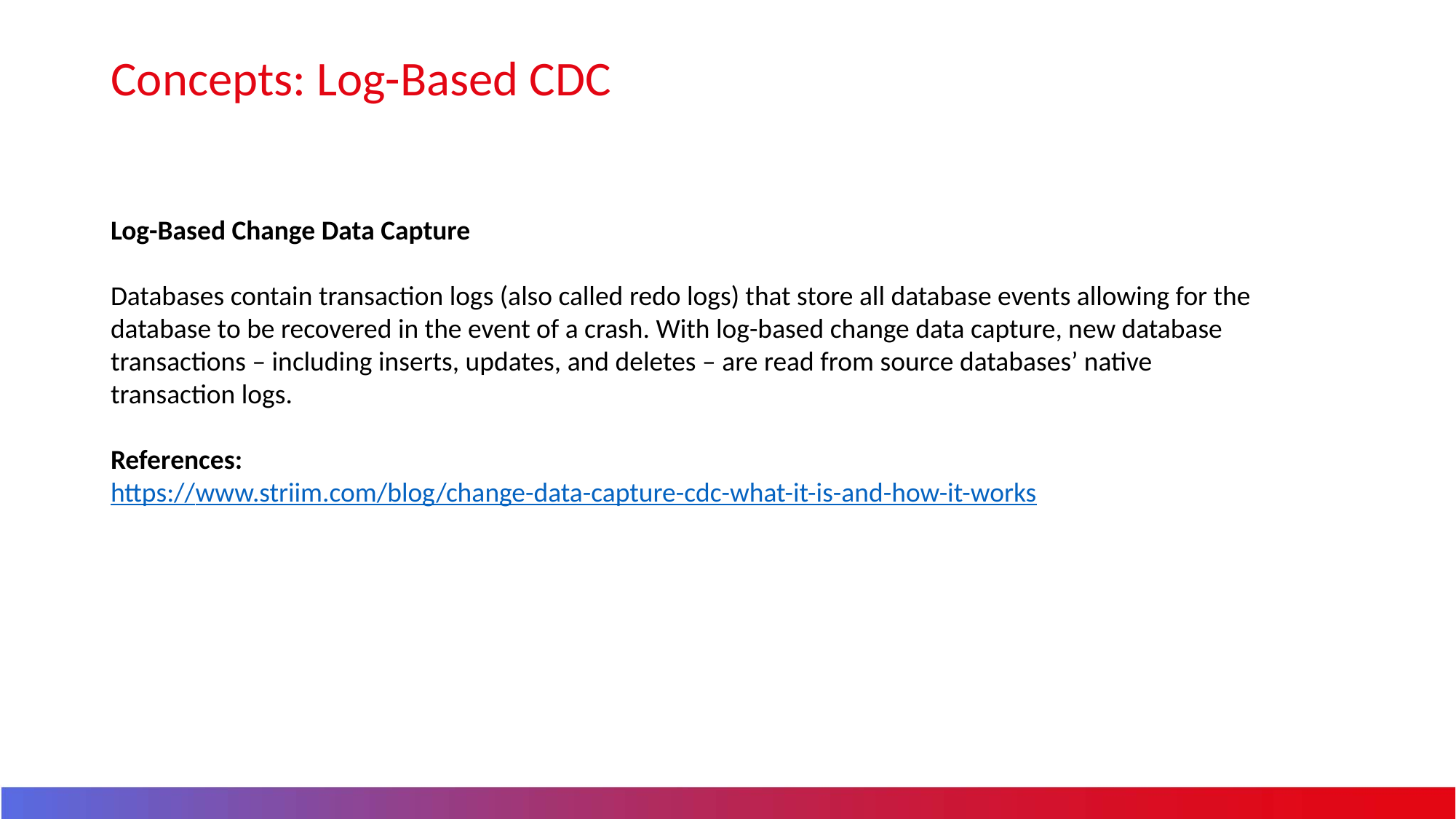

# Concepts: Log-Based CDC
Log-Based Change Data Capture

Databases contain transaction logs (also called redo logs) that store all database events allowing for the database to be recovered in the event of a crash. With log-based change data capture, new database transactions – including inserts, updates, and deletes – are read from source databases’ native transaction logs.

References:
https://www.striim.com/blog/change-data-capture-cdc-what-it-is-and-how-it-works